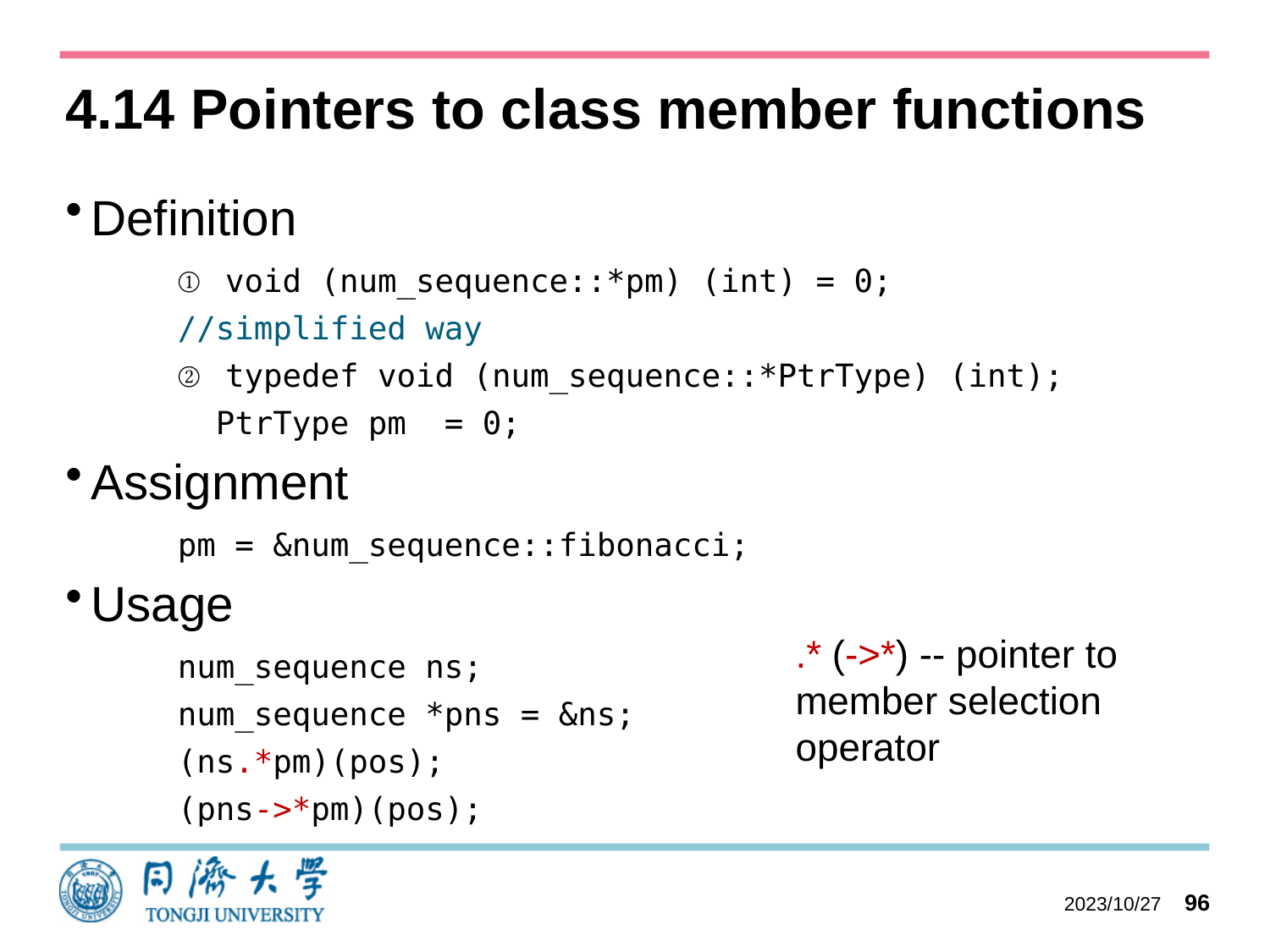

# 4.14 Pointers to class member functions
Definition
void (num_sequence::*pm) (int) = 0;
//simplified way
typedef void (num_sequence::*PtrType) (int);
  PtrType pm  = 0;
Assignment
pm = &num_sequence::fibonacci;
Usage
num_sequence ns;
num_sequence *pns = &ns;
(ns.*pm)(pos);
(pns->*pm)(pos);
.* (->*) -- pointer to member selection operator
2023/10/27
96